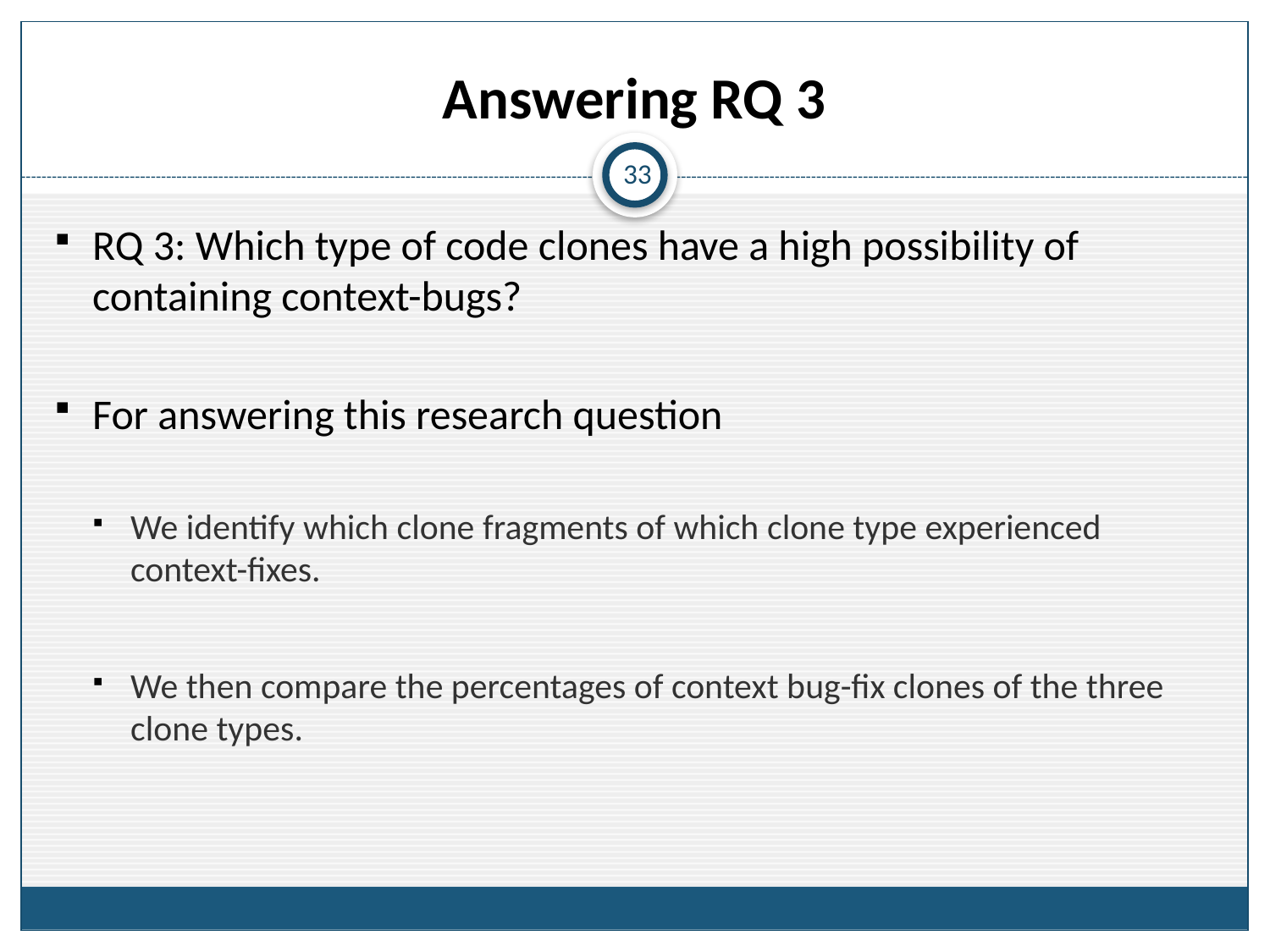

# Answering RQ 3
33
RQ 3: Which type of code clones have a high possibility of containing context-bugs?

For answering this research question

We identify which clone fragments of which clone type experienced context-fixes.

We then compare the percentages of context bug-fix clones of the three clone types.